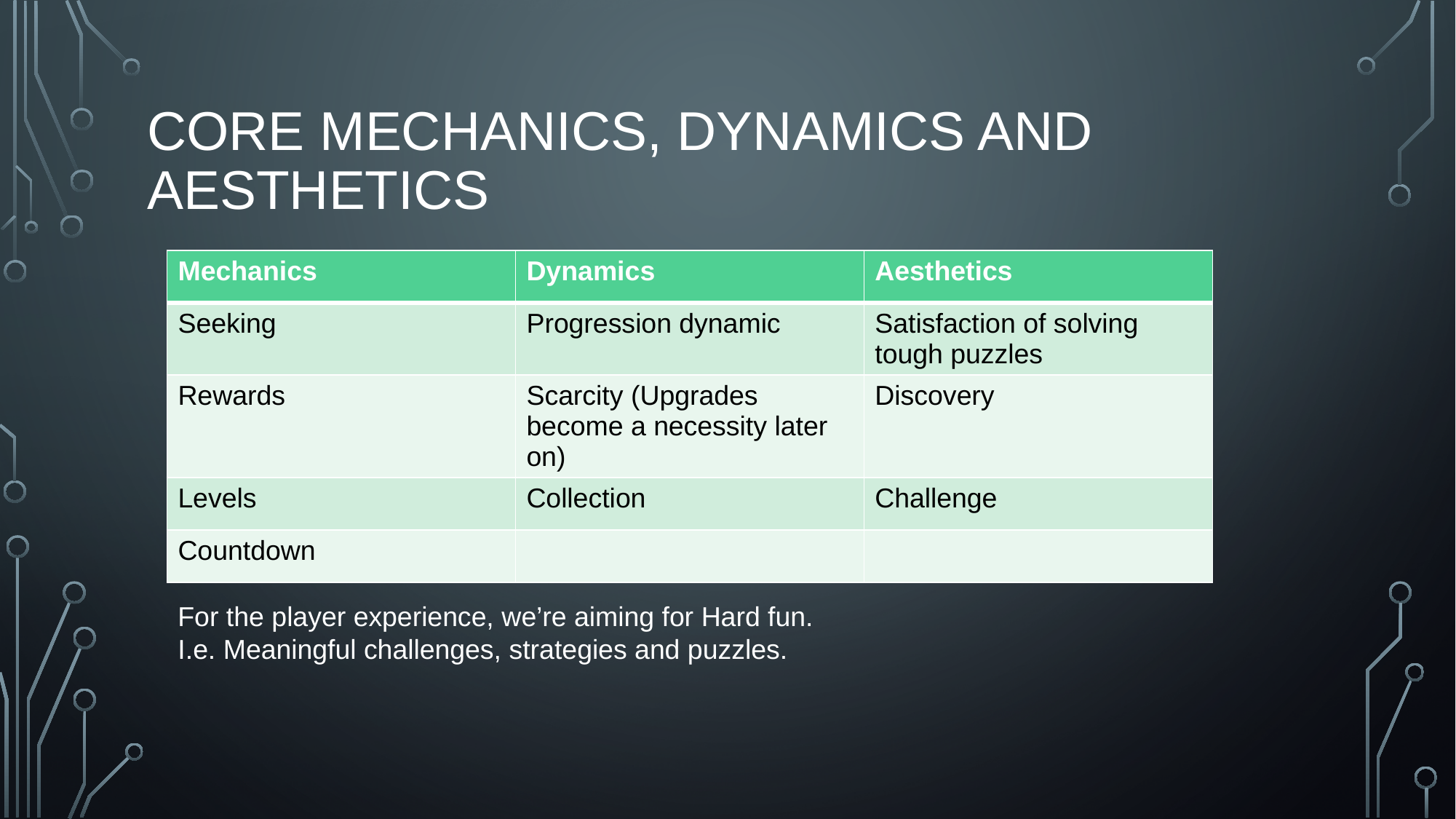

# Core mechanics, dynamics and aesthetics
| Mechanics | Dynamics | Aesthetics |
| --- | --- | --- |
| Seeking | Progression dynamic | Satisfaction of solving tough puzzles |
| Rewards | Scarcity (Upgrades become a necessity later on) | Discovery |
| Levels | Collection | Challenge |
| Countdown |  |  |
For the player experience, we’re aiming for Hard fun.
I.e. Meaningful challenges, strategies and puzzles.